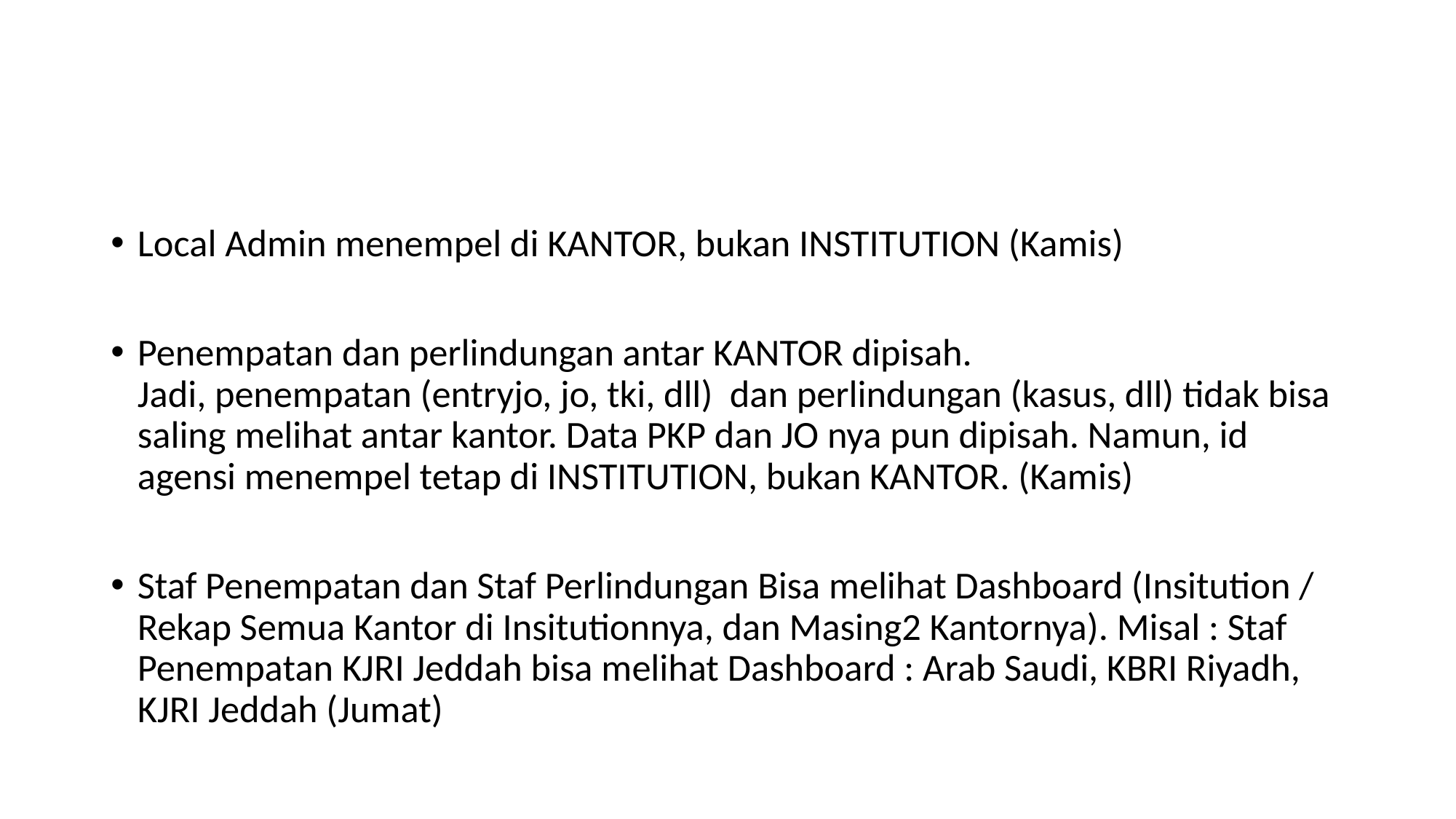

Local Admin menempel di KANTOR, bukan INSTITUTION (Kamis)

Penempatan dan perlindungan antar KANTOR dipisah.
Jadi, penempatan (entryjo, jo, tki, dll)  dan perlindungan (kasus, dll) tidak bisa saling melihat antar kantor. Data PKP dan JO nya pun dipisah. Namun, id agensi menempel tetap di INSTITUTION, bukan KANTOR. (Kamis)

Staf Penempatan dan Staf Perlindungan Bisa melihat Dashboard (Insitution / Rekap Semua Kantor di Insitutionnya, dan Masing2 Kantornya). Misal : Staf Penempatan KJRI Jeddah bisa melihat Dashboard : Arab Saudi, KBRI Riyadh, KJRI Jeddah (Jumat)